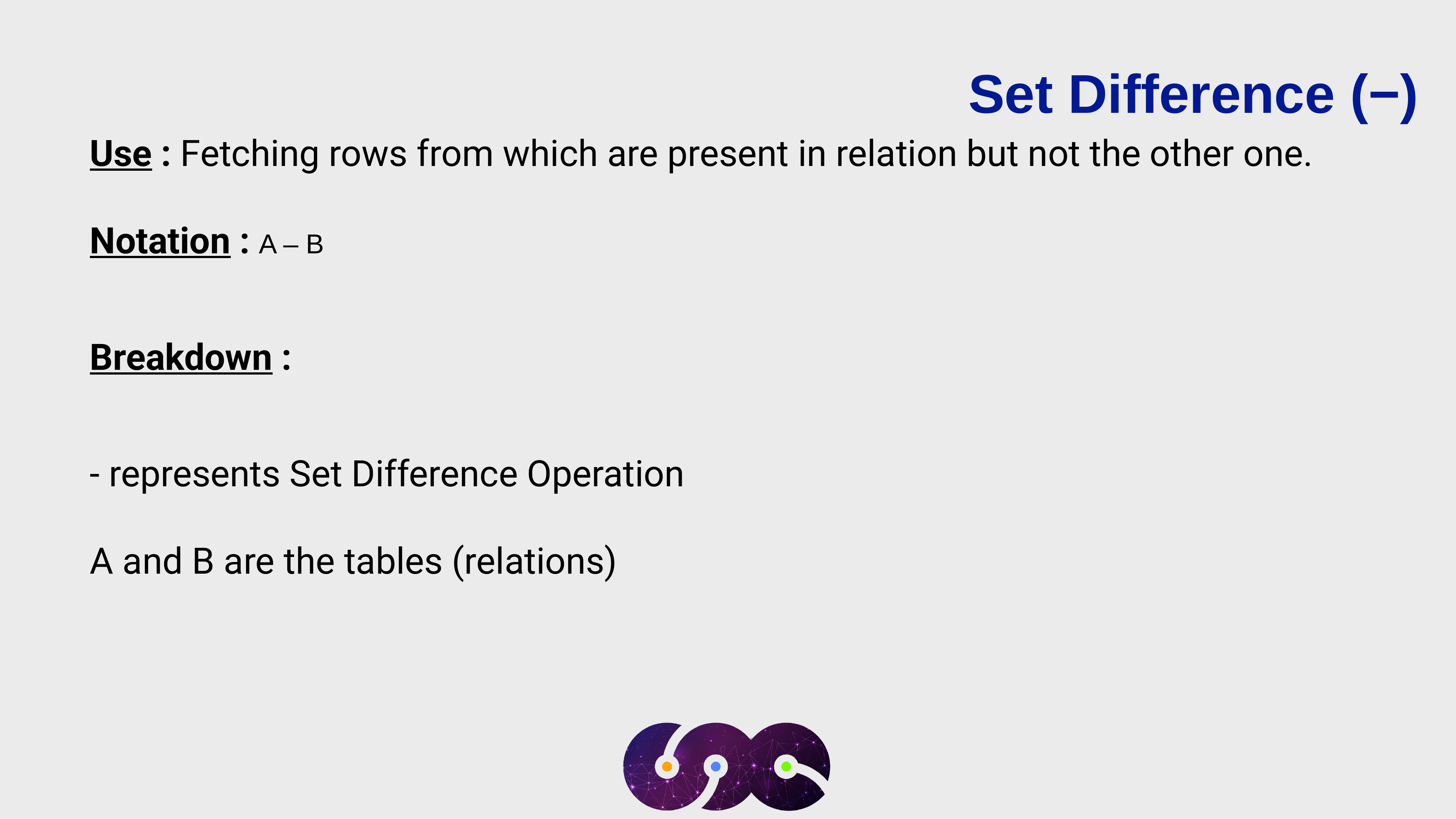

Set Difference (−)
Use : Fetching rows from which are present in relation but not the other one.

Notation : A – B

Breakdown :

- represents Set Difference Operation

A and B are the tables (relations)